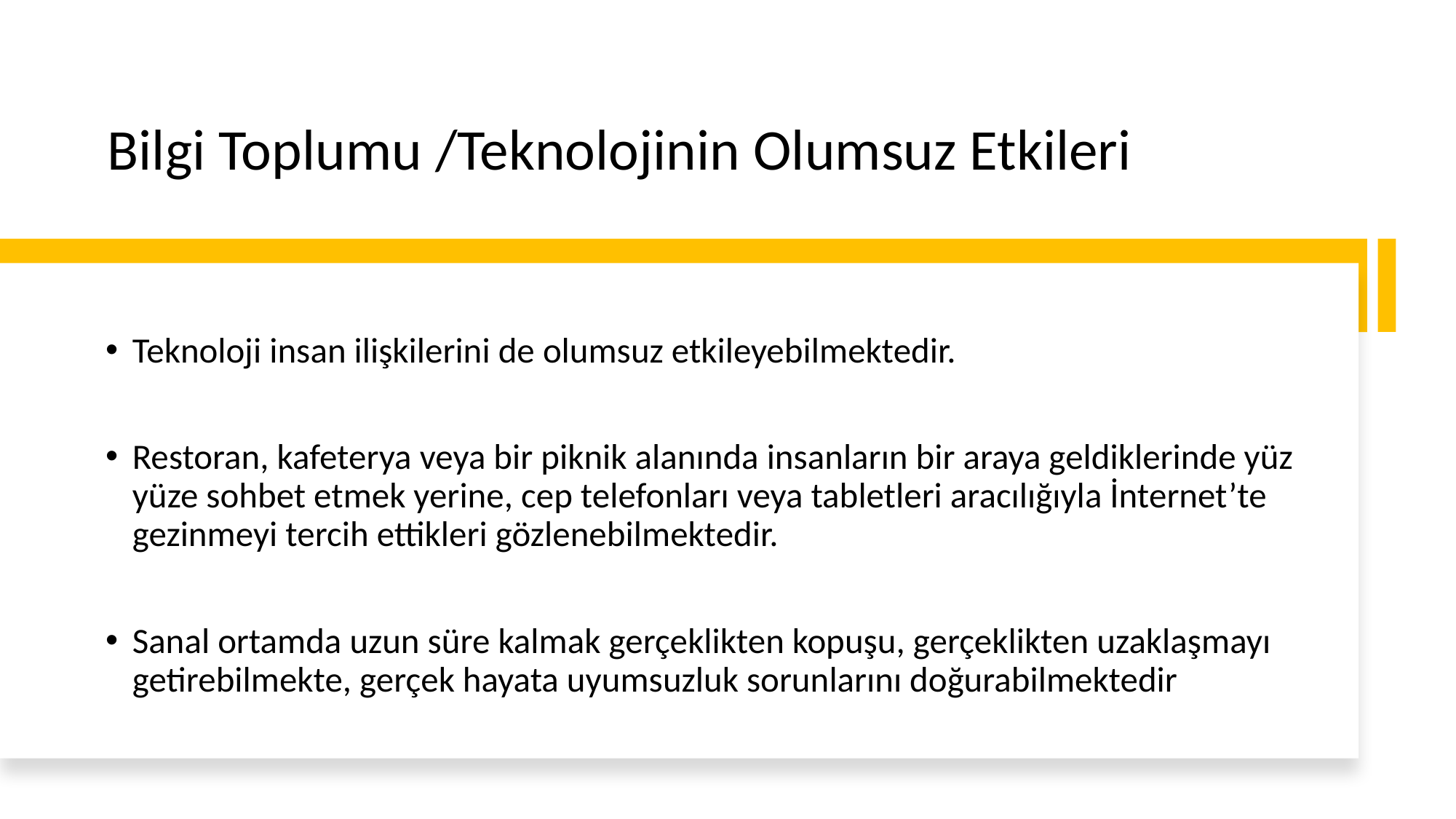

# Bilgi Toplumu /Teknolojinin Olumsuz Etkileri

Teknoloji insan ilişkilerini de olumsuz etkileyebilmektedir.

Restoran, kafeterya veya bir piknik alanında insanların bir araya geldiklerinde yüz yüze sohbet etmek yerine, cep telefonları veya tabletleri aracılığıyla İnternet’te gezinmeyi tercih ettikleri gözlenebilmektedir.

Sanal ortamda uzun süre kalmak gerçeklikten kopuşu, gerçeklikten uzaklaşmayı getirebilmekte, gerçek hayata uyumsuzluk sorunlarını doğurabilmektedir